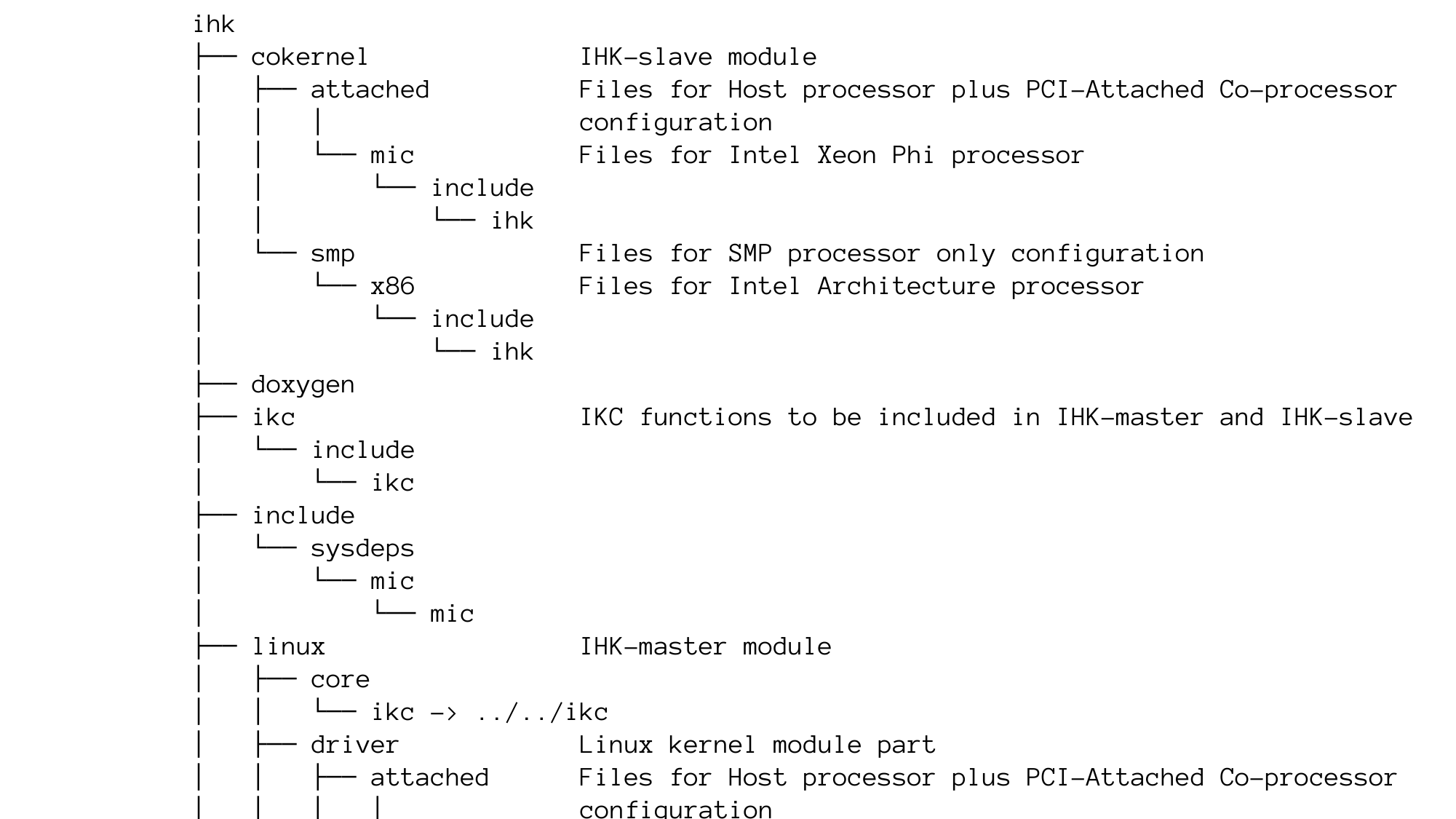

ihk
├── cokernel              IHK-slave module
│   ├── attached          Files for Host processor plus PCI-Attached Co-processor
│   │   │                 configuration
│   │   └── mic           Files for Intel Xeon Phi processor
│   │       └── include
│   │           └── ihk
│   └── smp               Files for SMP processor only configuration
│       └── x86           Files for Intel Architecture processor
│           └── include
│               └── ihk
├── doxygen
├── ikc                   IKC functions to be included in IHK-master and IHK-slave
│   └── include
│       └── ikc
├── include
│   └── sysdeps
│       └── mic
│           └── mic
├── linux                 IHK-master module
│   ├── core
│   │   └── ikc -> ../../ikc
│   ├── driver            Linux kernel module part
│   │   ├── attached      Files for Host processor plus PCI-Attached Co-processor
│   │   │   │             configuration
│   │   │   └── mic       Files for Intel Xeon Phi processor
│   │   └── smp-x86       Files for SMP processor only configuration
│   │                     Files for Intel Architecture processor
│   │
│   ├── include
│   │   └── ihk
│   │       └── misc
│   └── user              User interface for IHK-master
└── test